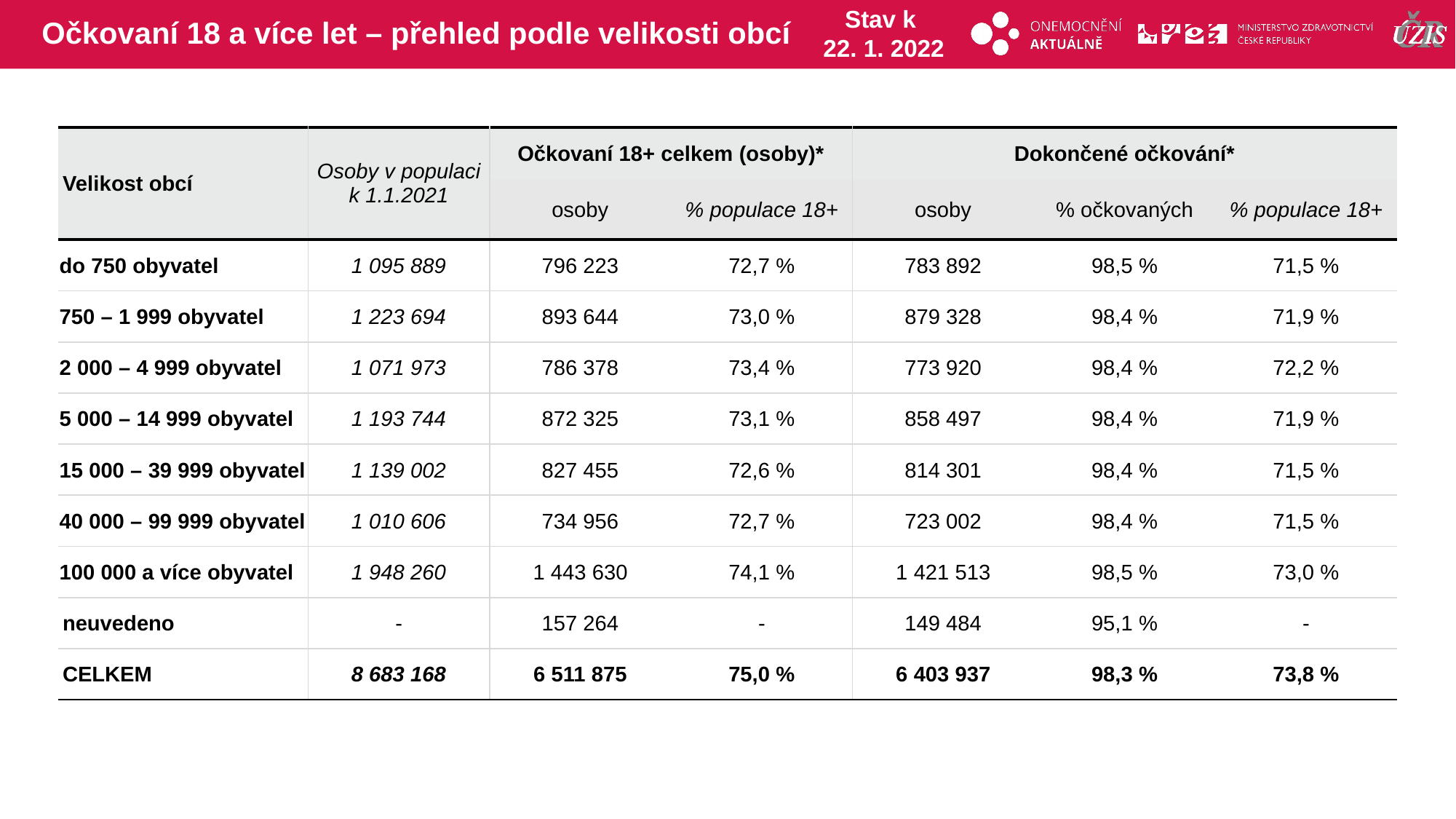

# Očkovaní 18 a více let – přehled podle velikosti obcí
Stav k
22. 1. 2022
| Velikost obcí | Osoby v populaci k 1.1.2021 | Očkovaní 18+ celkem (osoby)\* |  | Dokončené očkování\* |  |  |
| --- | --- | --- | --- | --- | --- | --- |
|  |  | osoby | % populace 18+ | osoby | % očkovaných | % populace 18+ |
| do 750 obyvatel | 1 095 889 | 796 223 | 72,7 % | 783 892 | 98,5 % | 71,5 % |
| 750 – 1 999 obyvatel | 1 223 694 | 893 644 | 73,0 % | 879 328 | 98,4 % | 71,9 % |
| 2 000 – 4 999 obyvatel | 1 071 973 | 786 378 | 73,4 % | 773 920 | 98,4 % | 72,2 % |
| 5 000 – 14 999 obyvatel | 1 193 744 | 872 325 | 73,1 % | 858 497 | 98,4 % | 71,9 % |
| 15 000 – 39 999 obyvatel | 1 139 002 | 827 455 | 72,6 % | 814 301 | 98,4 % | 71,5 % |
| 40 000 – 99 999 obyvatel | 1 010 606 | 734 956 | 72,7 % | 723 002 | 98,4 % | 71,5 % |
| 100 000 a více obyvatel | 1 948 260 | 1 443 630 | 74,1 % | 1 421 513 | 98,5 % | 73,0 % |
| neuvedeno | - | 157 264 | - | 149 484 | 95,1 % | - |
| CELKEM | 8 683 168 | 6 511 875 | 75,0 % | 6 403 937 | 98,3 % | 73,8 % |